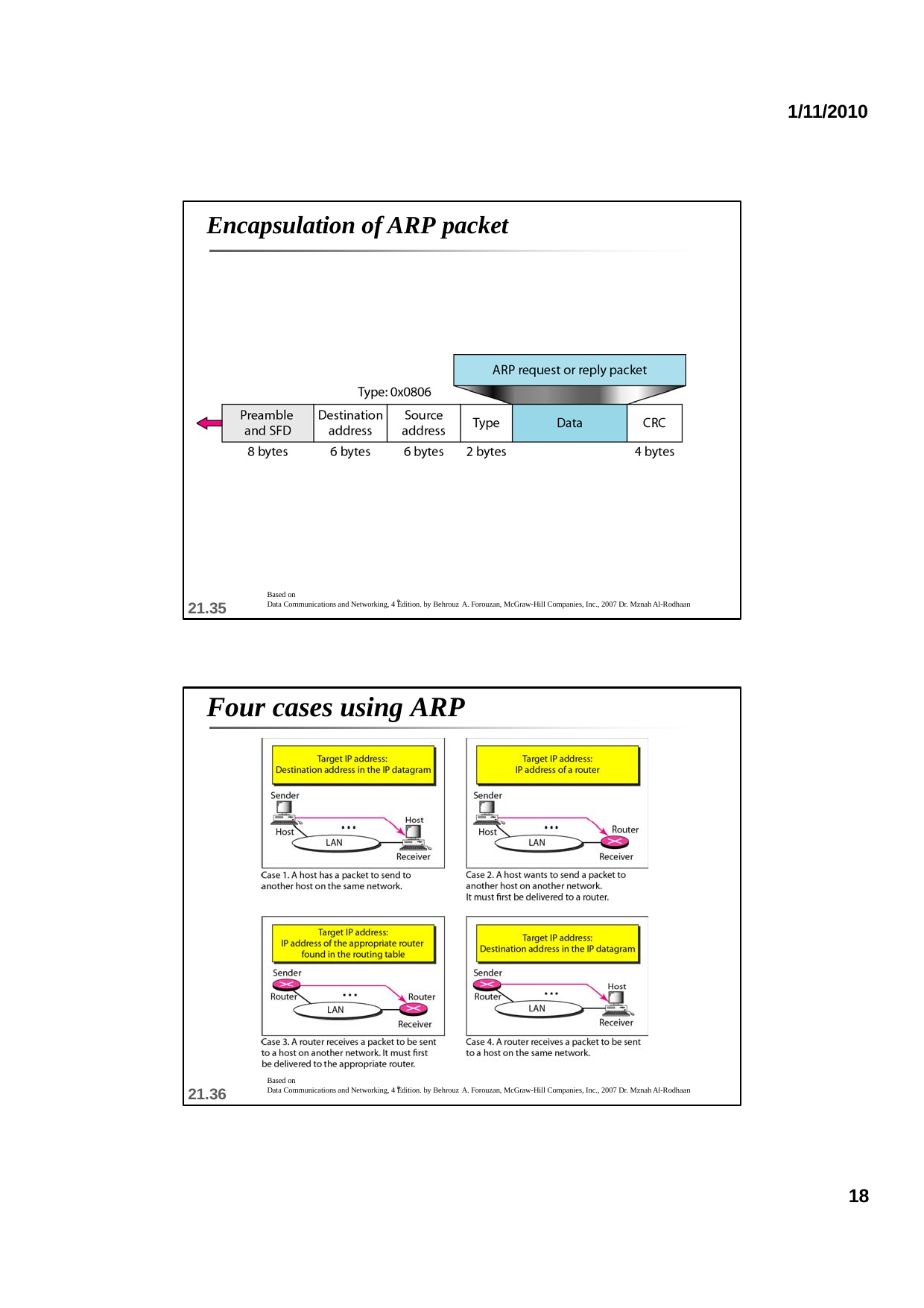

1/11/2010

Encapsulation of ARP packet

Based on
th
21.35
Data Communications and Networking, 4 Edition. by Behrouz A. Forouzan, McGraw-Hill Companies, Inc., 2007 Dr. Mznah Al-Rodhaan
Four cases using ARP

Based on
th
21.36
Data Communications and Networking, 4 Edition. by Behrouz A. Forouzan, McGraw-Hill Companies, Inc., 2007 Dr. Mznah Al-Rodhaan
18